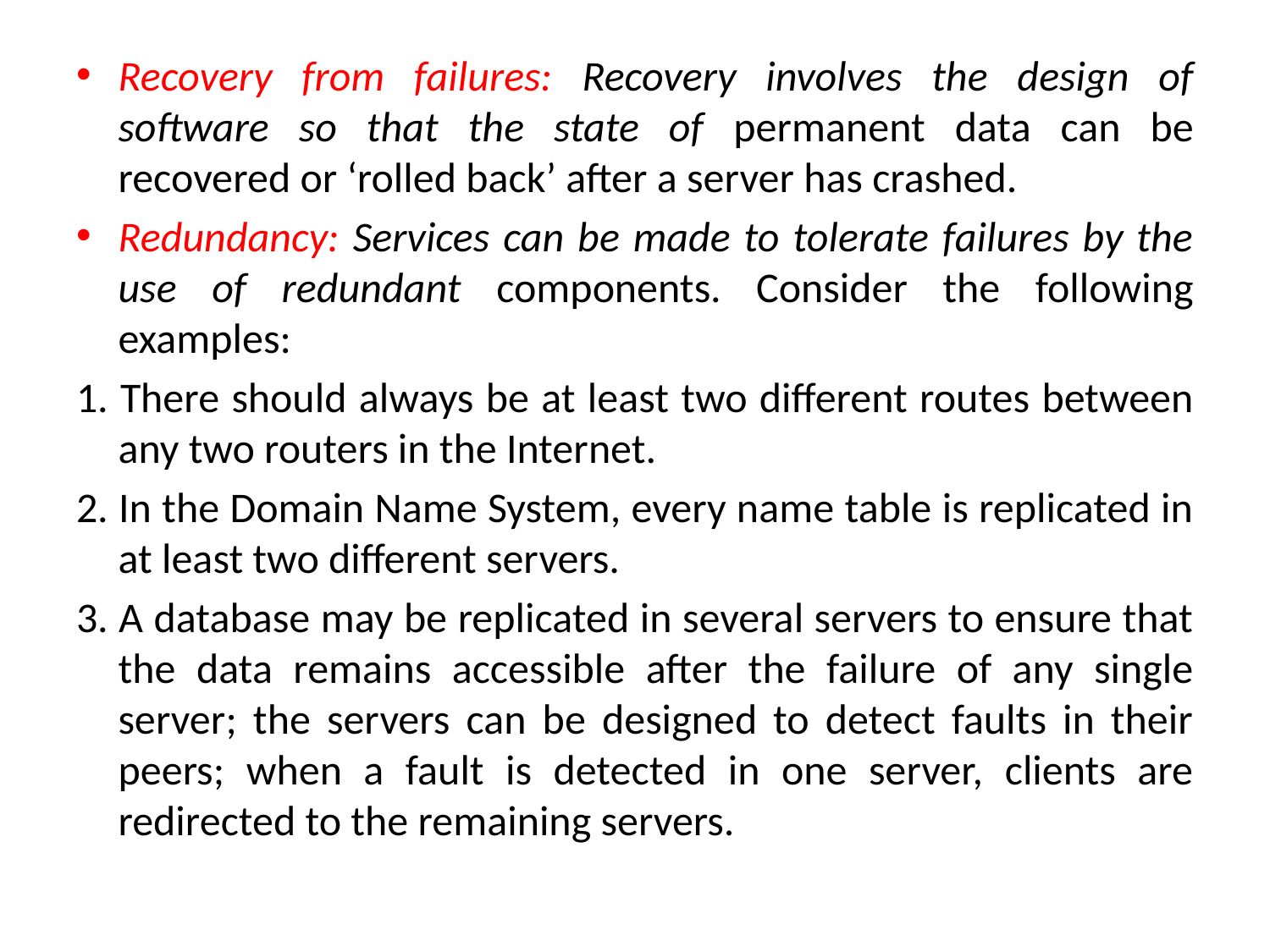

Recovery from failures: Recovery involves the design of software so that the state of permanent data can be recovered or ‘rolled back’ after a server has crashed.
Redundancy: Services can be made to tolerate failures by the use of redundant components. Consider the following examples:
1. There should always be at least two different routes between any two routers in the Internet.
2. In the Domain Name System, every name table is replicated in at least two different servers.
3. A database may be replicated in several servers to ensure that the data remains accessible after the failure of any single server; the servers can be designed to detect faults in their peers; when a fault is detected in one server, clients are redirected to the remaining servers.